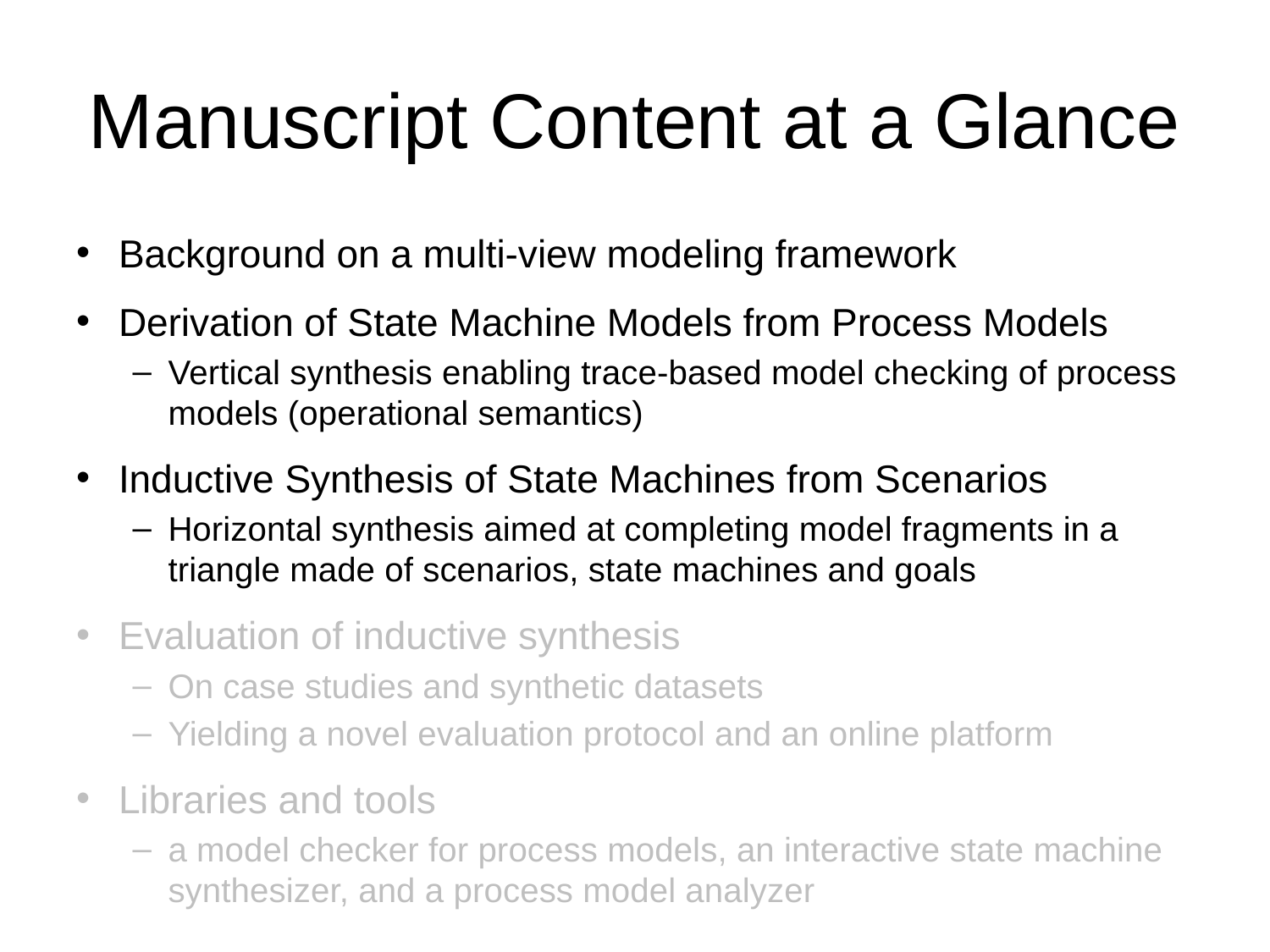

# Manuscript Content at a Glance
Background on a multi-view modeling framework
Derivation of State Machine Models from Process Models
Vertical synthesis enabling trace-based model checking of process models (operational semantics)
Inductive Synthesis of State Machines from Scenarios
Horizontal synthesis aimed at completing model fragments in a triangle made of scenarios, state machines and goals
Evaluation of inductive synthesis
On case studies and synthetic datasets
Yielding a novel evaluation protocol and an online platform
Libraries and tools
a model checker for process models, an interactive state machine synthesizer, and a process model analyzer